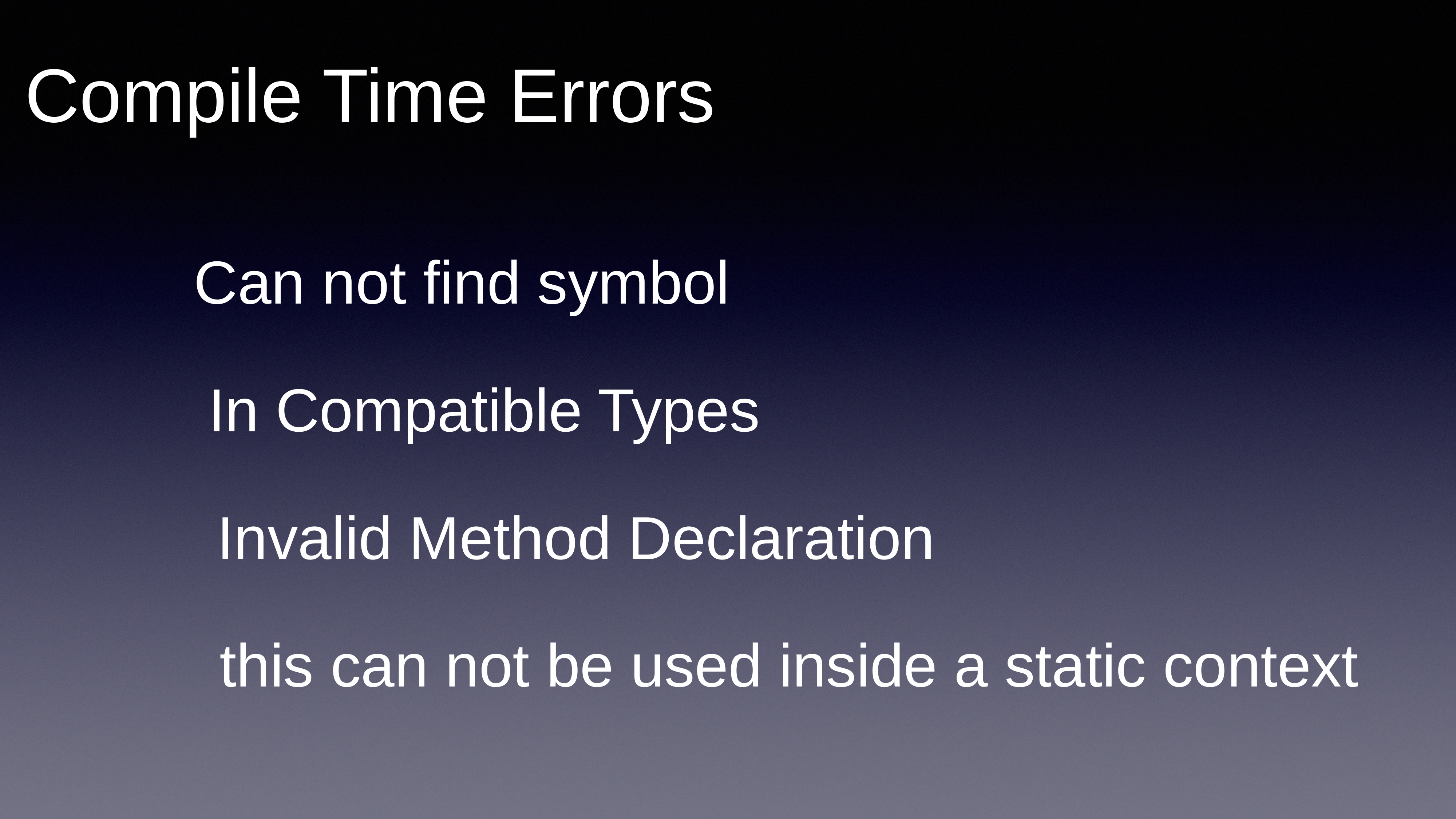

Compile Time Errors
Can not find symbol
In Compatible Types
Invalid Method Declaration
this can not be used inside a static context